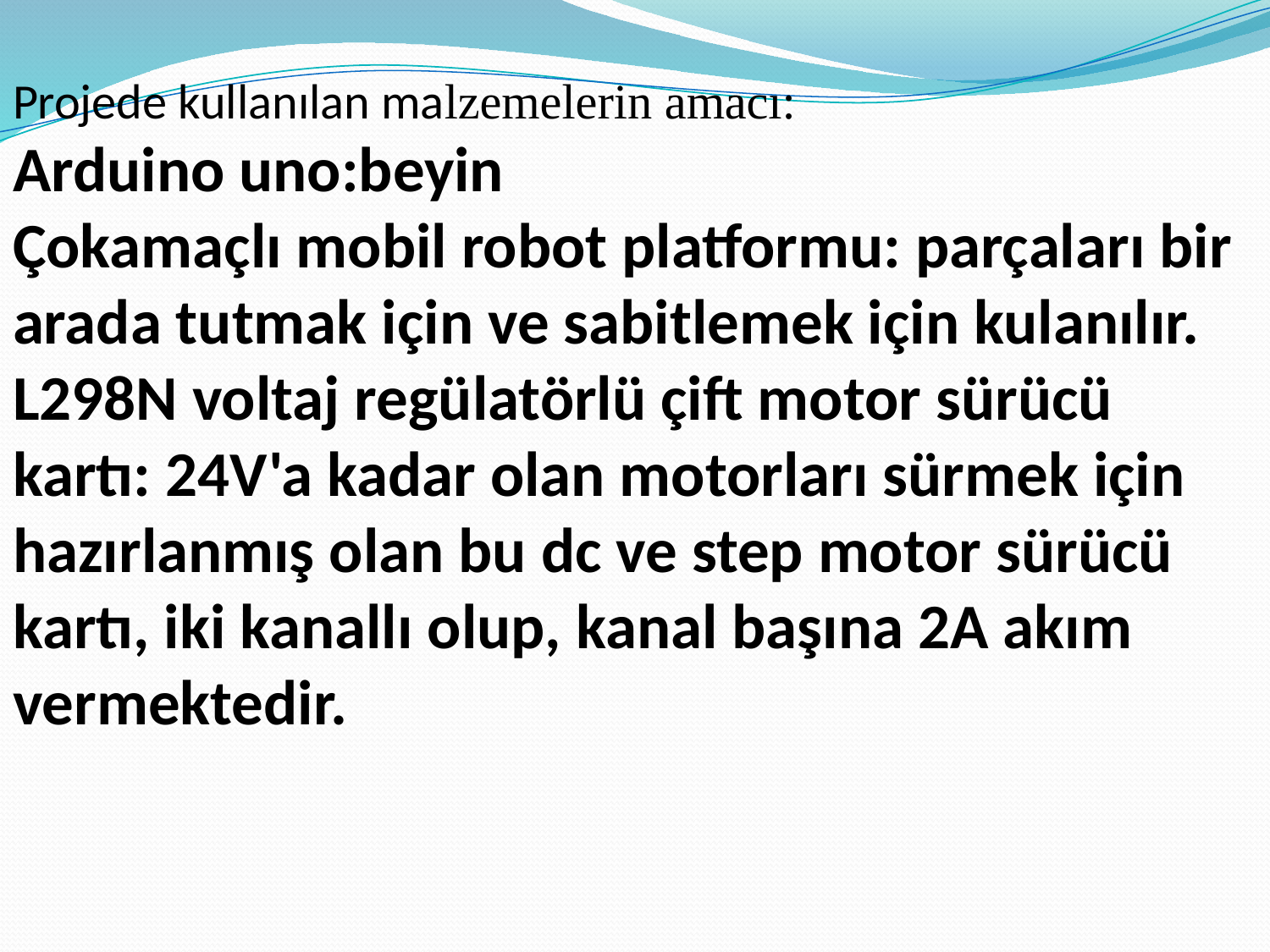

Projede kullanılan malzemelerin amacı:
Arduino uno:beyin
Çokamaçlı mobil robot platformu: parçaları bir arada tutmak için ve sabitlemek için kulanılır.
L298N voltaj regülatörlü çift motor sürücü kartı: 24V'a kadar olan motorları sürmek için hazırlanmış olan bu dc ve step motor sürücü kartı, iki kanallı olup, kanal başına 2A akım vermektedir.